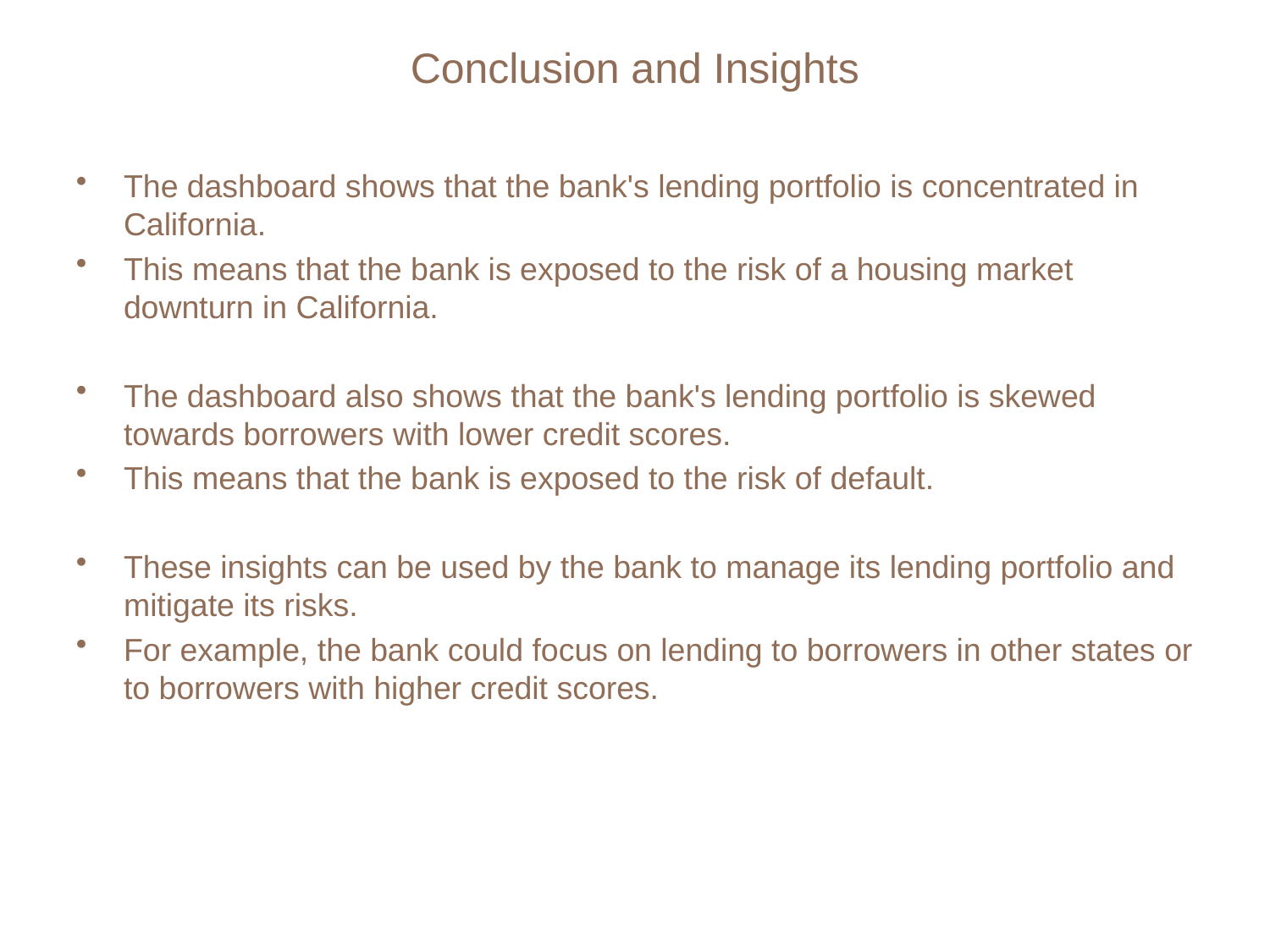

# Conclusion and Insights
The dashboard shows that the bank's lending portfolio is concentrated in California.
This means that the bank is exposed to the risk of a housing market downturn in California.

The dashboard also shows that the bank's lending portfolio is skewed towards borrowers with lower credit scores.
This means that the bank is exposed to the risk of default.

These insights can be used by the bank to manage its lending portfolio and mitigate its risks.
For example, the bank could focus on lending to borrowers in other states or to borrowers with higher credit scores.